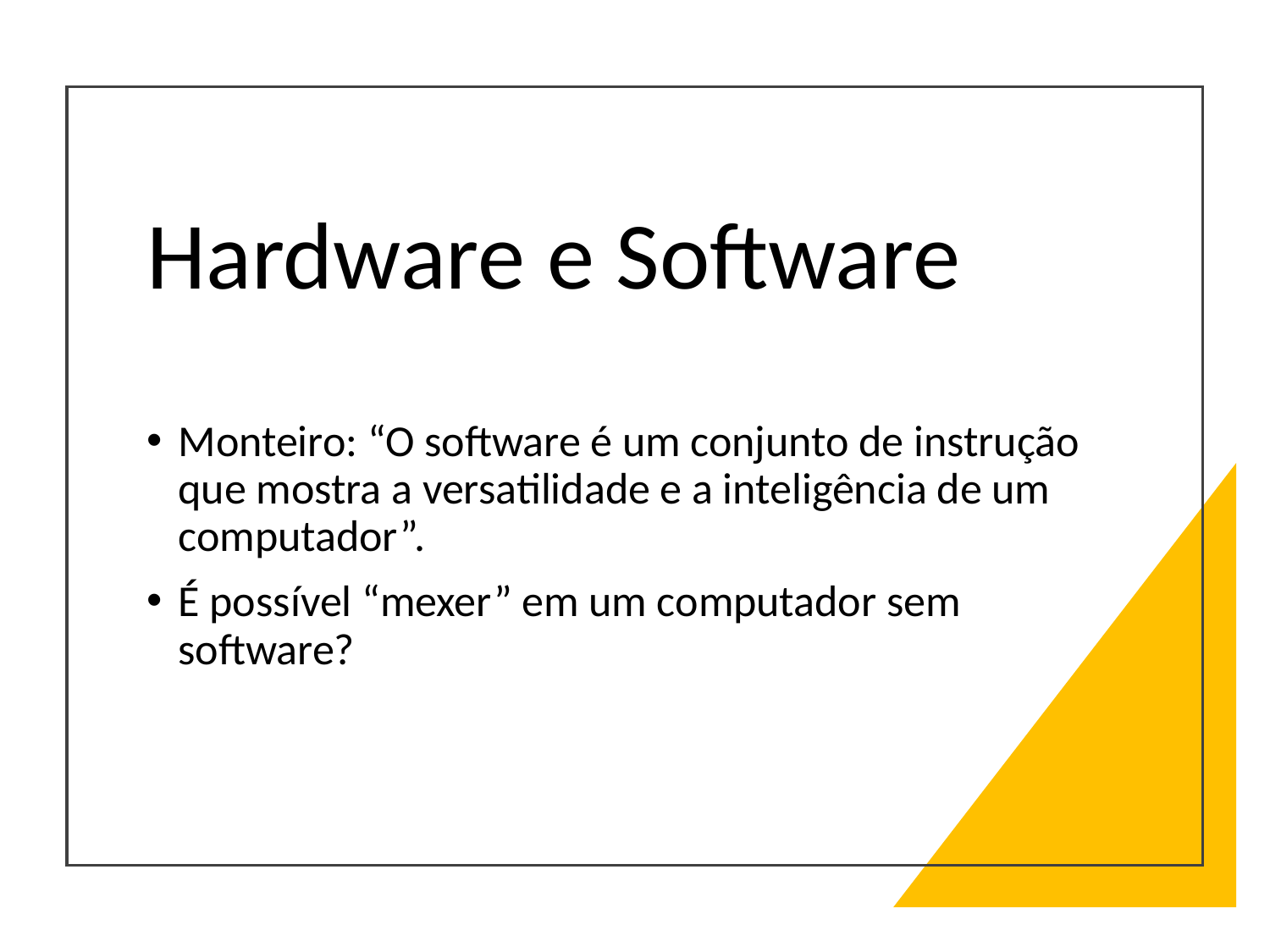

# Hardware e Software
Monteiro: “O software é um conjunto de instrução que mostra a versatilidade e a inteligência de um computador”.
É possível “mexer” em um computador sem software?